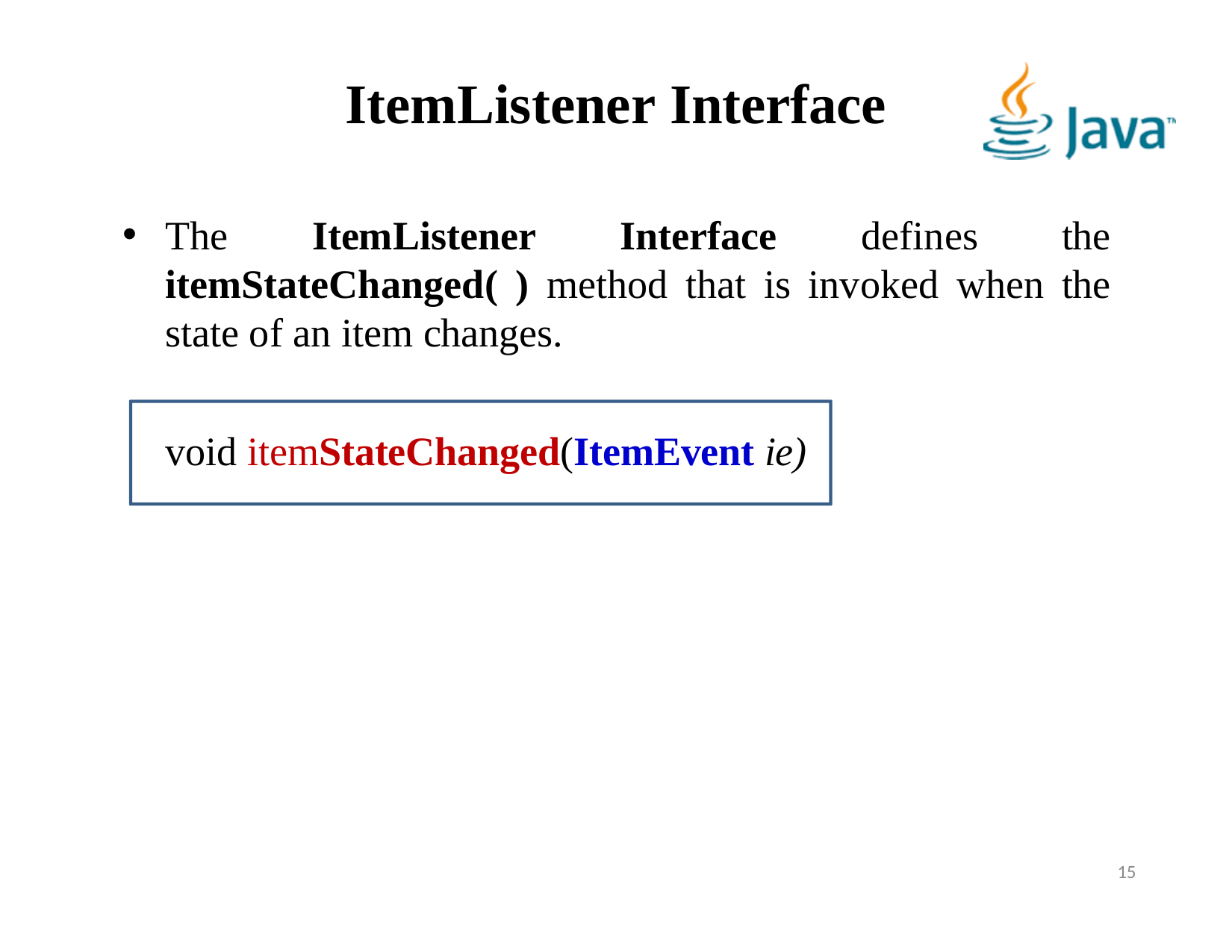

# ItemListener Interface
The     ItemListener     Interface     defines     the itemStateChanged( ) method that is invoked when the state of an item changes.

void itemStateChanged(ItemEvent ie)

15